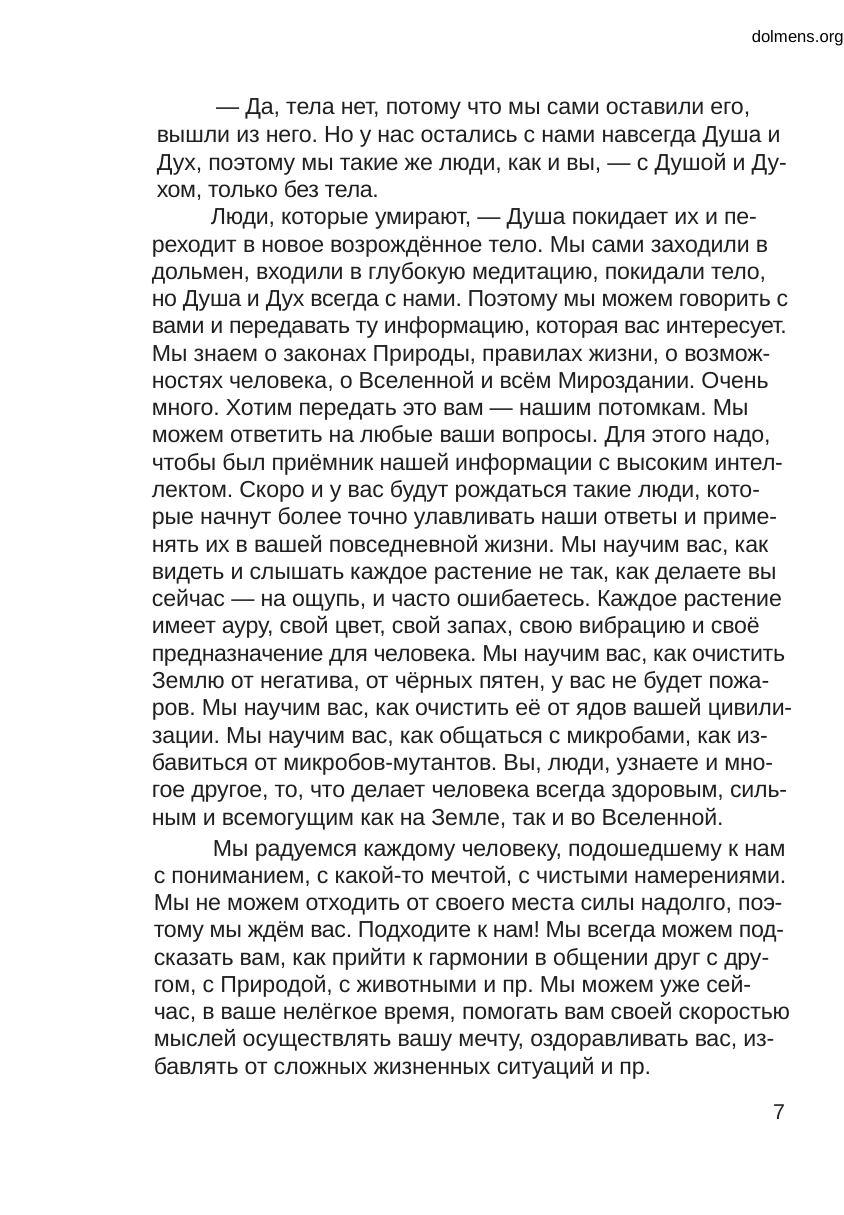

dolmens.org

— Да, тела нет, потому что мы сами оставили его,
вышли из него. Но у нас остались с нами навсегда Душа и
Дух, поэтому мы такие же люди, как и вы, — с Душой и Ду-
хом, только без тела.

Люди, которые умирают, — Душа покидает их и пе-
реходит в новое возрождённое тело. Мы сами заходили в
дольмен, входили в глубокую медитацию, покидали тело,
но Душа и Дух всегда с нами. Поэтому мы можем говорить с
вами и передавать ту информацию, которая вас интересует.
Мы знаем о законах Природы, правилах жизни, о возмож-
ностях человека, о Вселенной и всём Мироздании. Очень
много. Хотим передать это вам — нашим потомкам. Мы
можем ответить на любые ваши вопросы. Для этого надо,
чтобы был приёмник нашей информации с высоким интел-
лектом. Скоро и у вас будут рождаться такие люди, кото-
рые начнут более точно улавливать наши ответы и приме-
нять их в вашей повседневной жизни. Мы научим вас, как
видеть и слышать каждое растение не так, как делаете вы
сейчас — на ощупь, и часто ошибаетесь. Каждое растение
имеет ауру, свой цвет, свой запах, свою вибрацию и своё
предназначение для человека. Мы научим вас, как очистить
Землю от негатива, от чёрных пятен, у вас не будет пожа-
ров. Мы научим вас, как очистить её от ядов вашей цивили-
зации. Мы научим вас, как общаться с микробами, как из-
бавиться от микробов-мутантов. Вы, люди, узнаете и мно-
гое другое, то, что делает человека всегда здоровым, силь-
ным и всемогущим как на Земле, так и во Вселенной.

Мы радуемся каждому человеку, подошедшему к нам
с пониманием, с какой-то мечтой, с чистыми намерениями.
Мы не можем отходить от своего места силы надолго, поэ-
тому мы ждём вас. Подходите к нам! Мы всегда можем под-
сказать вам, как прийти к гармонии в общении друг с дру-
гом, с Природой, с животными и пр. Мы можем уже сей-
час, в ваше нелёгкое время, помогать вам своей скоростью
мыслей осуществлять вашу мечту, оздоравливать вас, из-
бавлять от сложных жизненных ситуаций и пр.

7